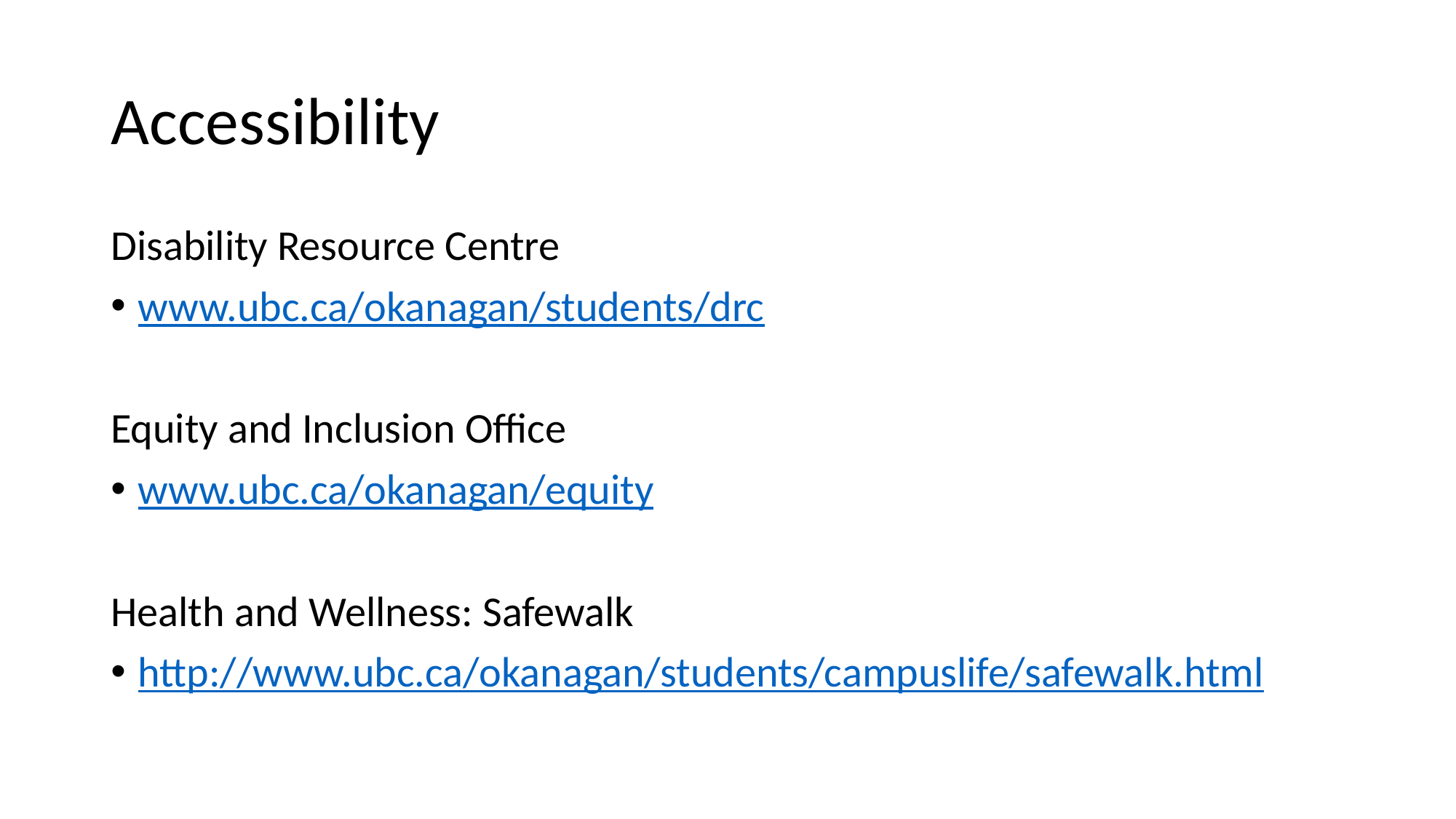

# Accessibility
Disability Resource Centre
www.ubc.ca/okanagan/students/drc

Equity and Inclusion Office
www.ubc.ca/okanagan/equity

Health and Wellness: Safewalk
http://www.ubc.ca/okanagan/students/campuslife/safewalk.html